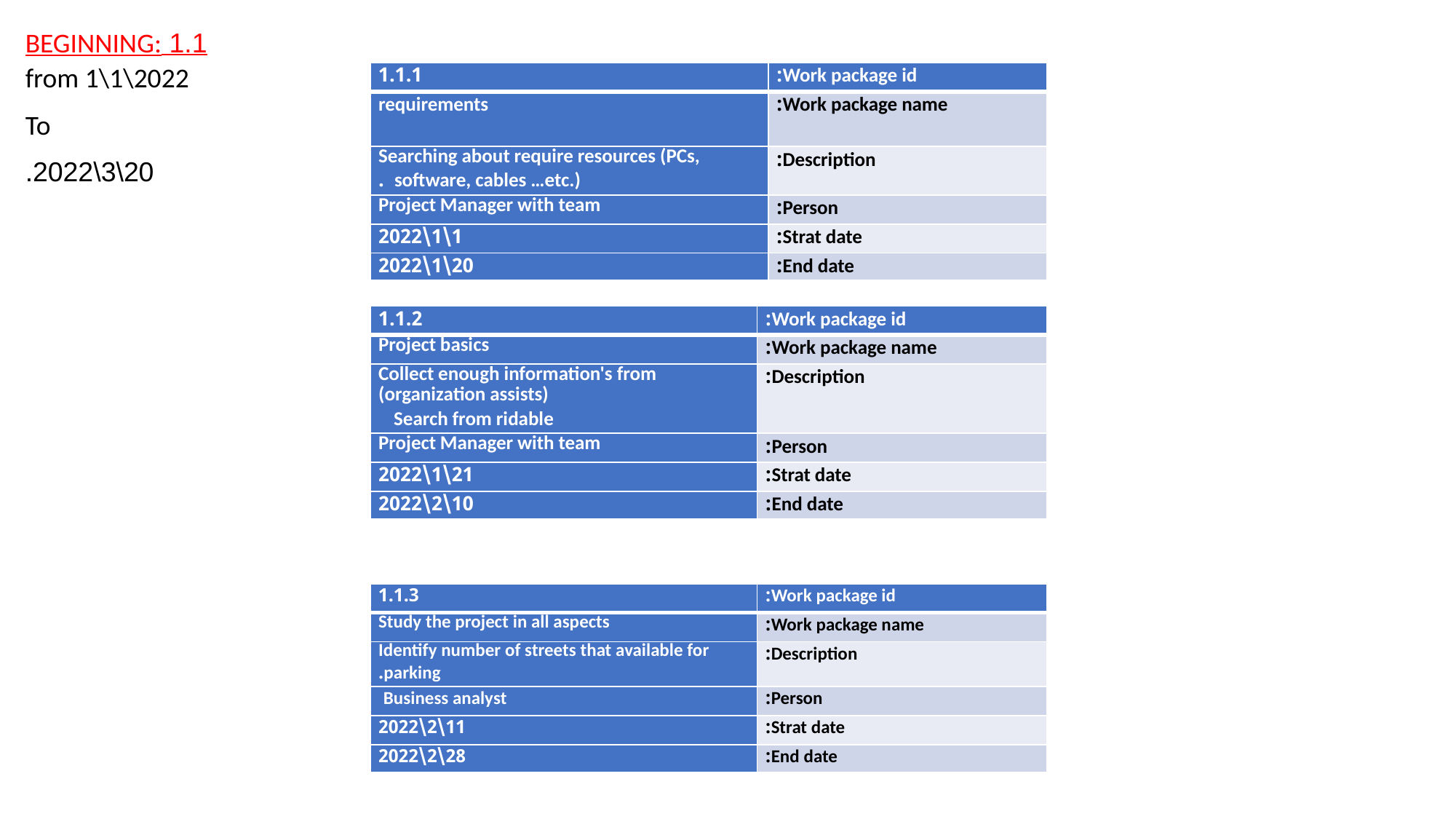

1.1 BEGINNING:
from 1\1\2022
 To
 20\3\2022.
| 1.1.1 | Work package id: |
| --- | --- |
| requirements | Work package name: |
| Searching about require resources (PCs, software, cables …etc.) . | Description: |
| Project Manager with team | Person: |
| 1\1\2022 | Strat date: |
| 20\1\2022 | End date: |
| 1.1.2 | Work package id: |
| --- | --- |
| Project basics | Work package name: |
| Collect enough information's from (organization assists) Search from ridable | Description: |
| Project Manager with team | Person: |
| 21\1\2022 | Strat date: |
| 10\2\2022 | End date: |
| 1.1.3 | Work package id: |
| --- | --- |
| Study the project in all aspects | Work package name: |
| Identify number of streets that available for parking. | Description: |
| Business analyst | Person: |
| 11\2\2022 | Strat date: |
| 28\2\2022 | End date: |